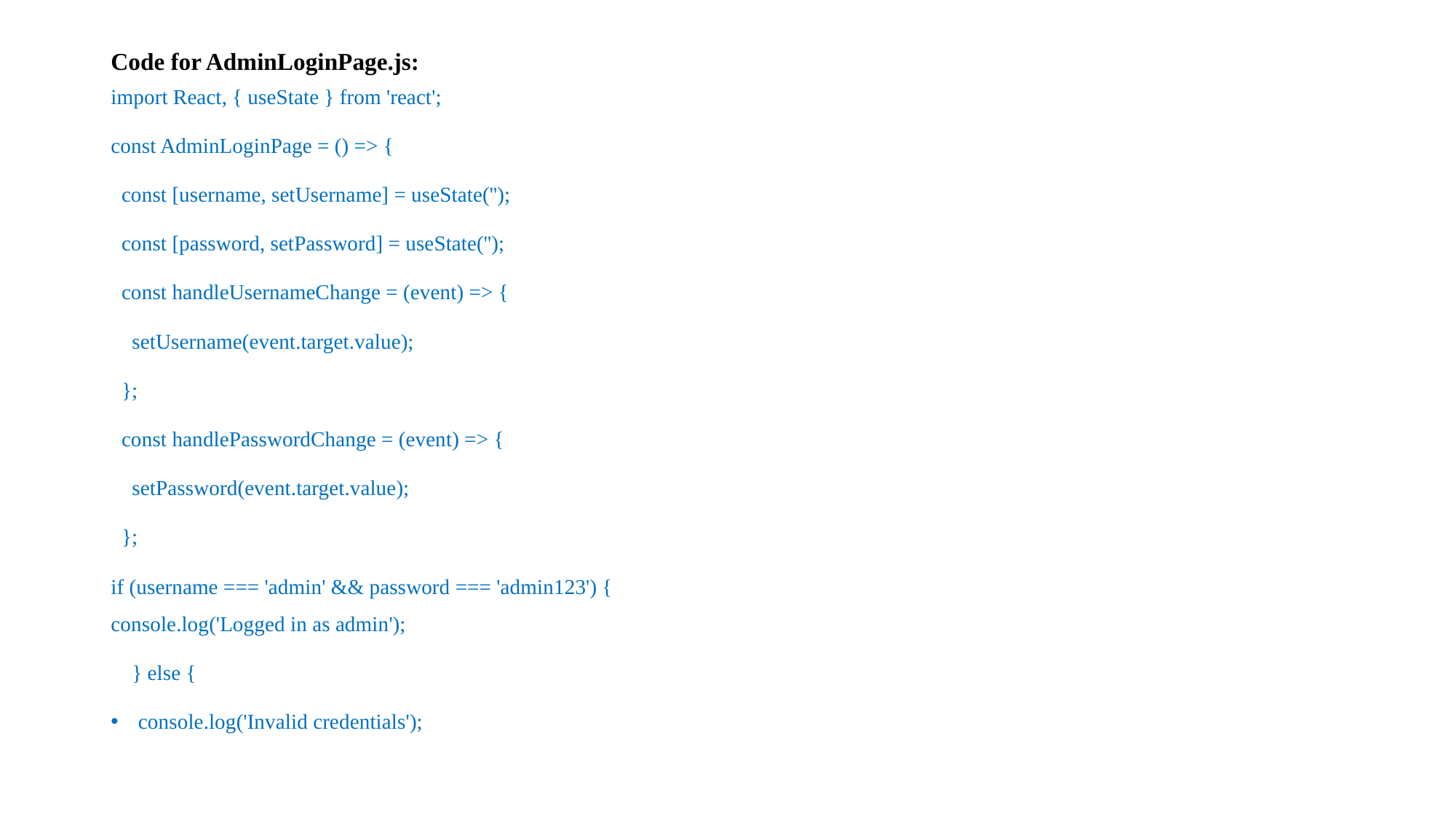

# Code for AdminLoginPage.js:
import React, { useState } from 'react';
const AdminLoginPage = () => {
  const [username, setUsername] = useState('');
  const [password, setPassword] = useState('');
  const handleUsernameChange = (event) => {
    setUsername(event.target.value);
  };
  const handlePasswordChange = (event) => {
    setPassword(event.target.value);
  };
if (username === 'admin' && password === 'admin123') {
console.log('Logged in as admin');
    } else {
console.log('Invalid credentials');